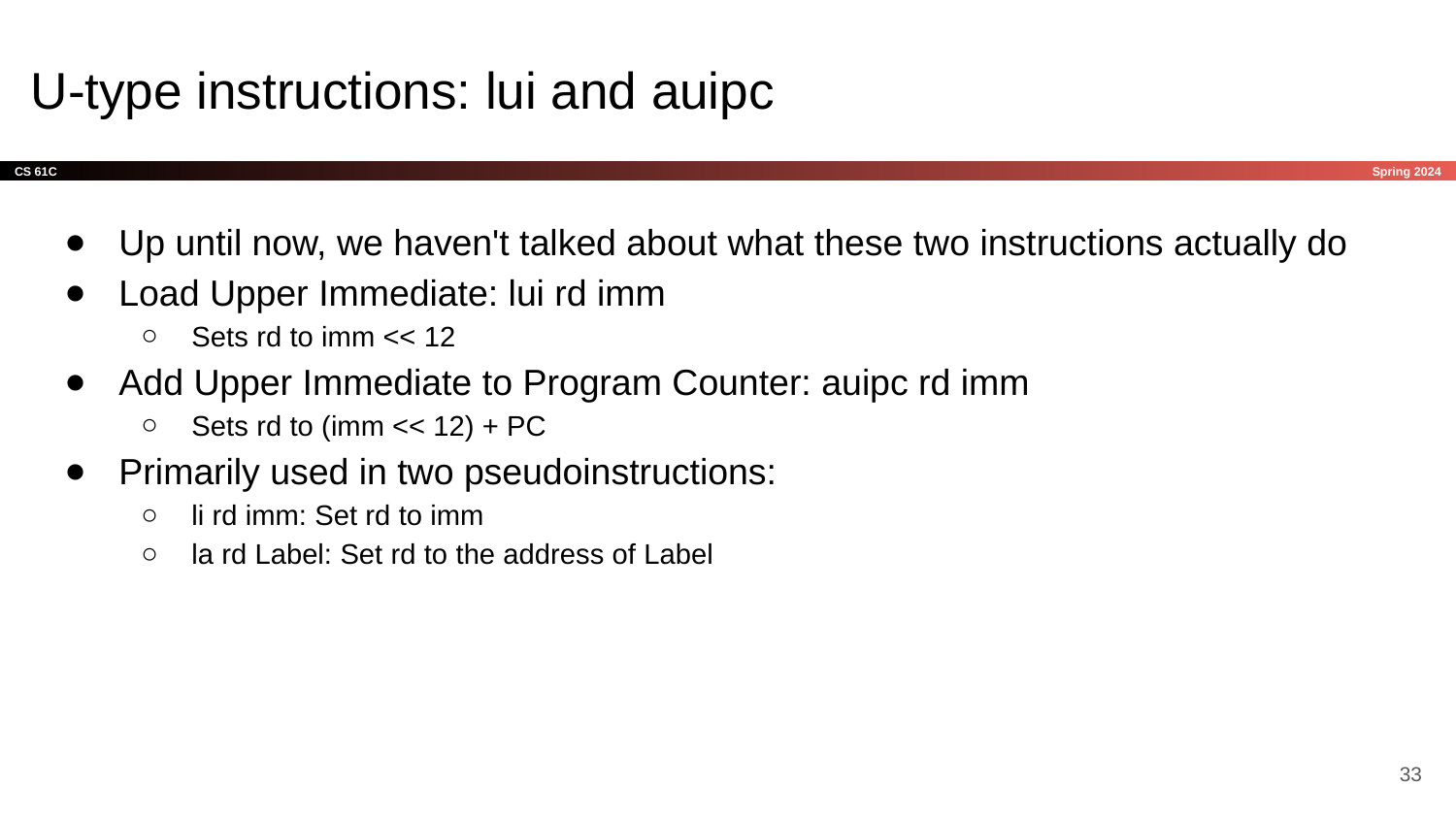

# U-type instructions: lui and auipc
Up until now, we haven't talked about what these two instructions actually do
Load Upper Immediate: lui rd imm
Sets rd to imm << 12
Add Upper Immediate to Program Counter: auipc rd imm
Sets rd to (imm << 12) + PC
Primarily used in two pseudoinstructions:
li rd imm: Set rd to imm
la rd Label: Set rd to the address of Label
33